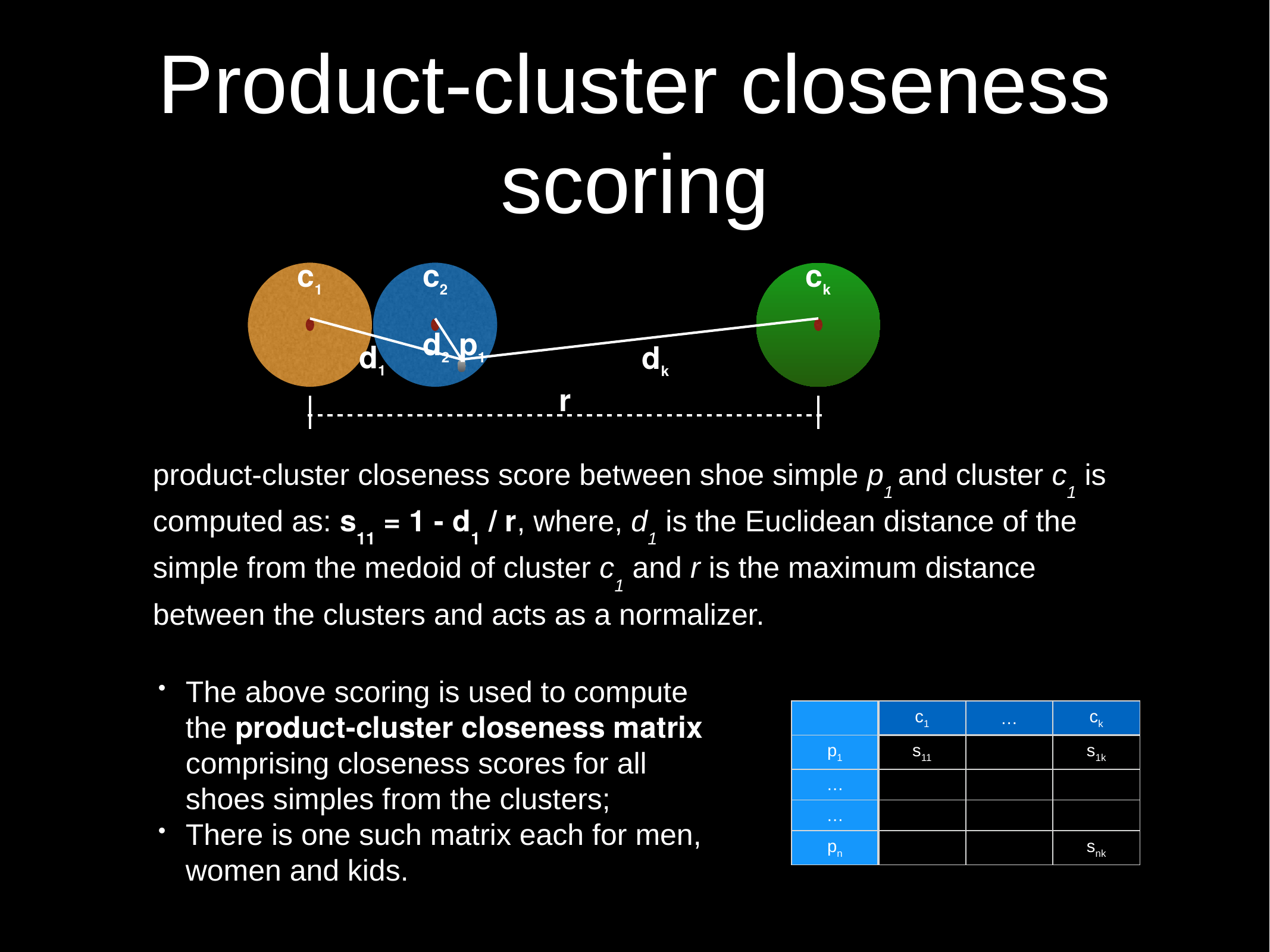

# Product-cluster closeness scoring
c1
c2
ck

d2
p1

d1
dk

r

product-cluster closeness score between shoe simple p1 and cluster c1 is computed as: s11 = 1 - d1 / r, where, d1 is the Euclidean distance of the simple from the medoid of cluster c1 and r is the maximum distance between the clusters and acts as a normalizer.
The above scoring is used to compute the product-cluster closeness matrix comprising closeness scores for all shoes simples from the clusters;
There is one such matrix each for men, women and kids.
|  | c1 | … | ck |
| --- | --- | --- | --- |
| p1 | s11 |  | s1k |
| … |  |  |  |
| … |  |  |  |
| pn |  |  | snk |